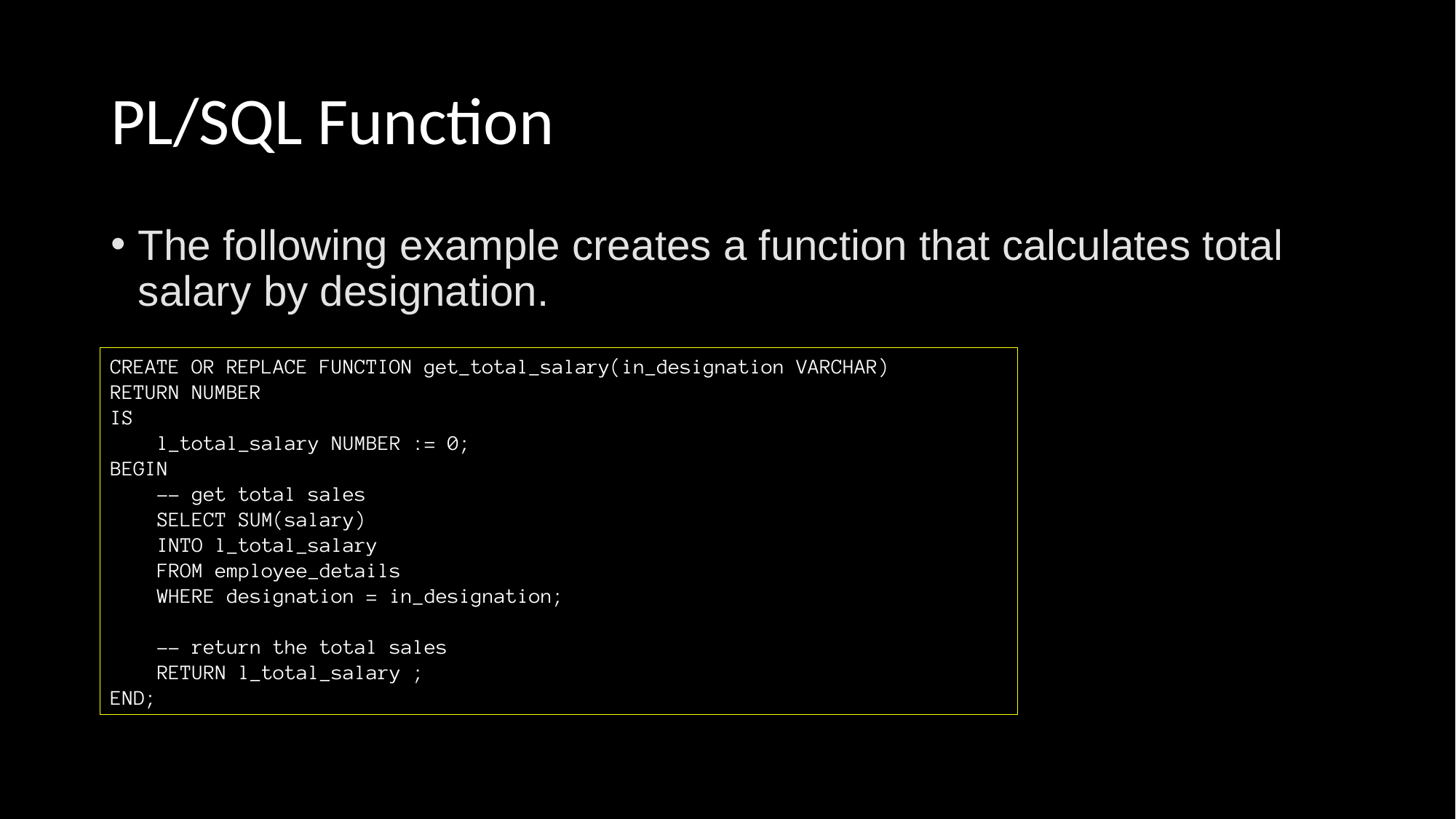

# PL/SQL Function
The following example creates a function that calculates total salary by designation.
CREATE OR REPLACE FUNCTION get_total_salary(in_designation VARCHAR)
RETURN NUMBER
IS
    l_total_salary NUMBER := 0;
BEGIN
    -- get total sales
    SELECT SUM(salary)
    INTO l_total_salary
    FROM employee_details
    WHERE designation = in_designation;

    -- return the total sales
    RETURN l_total_salary ;
END;